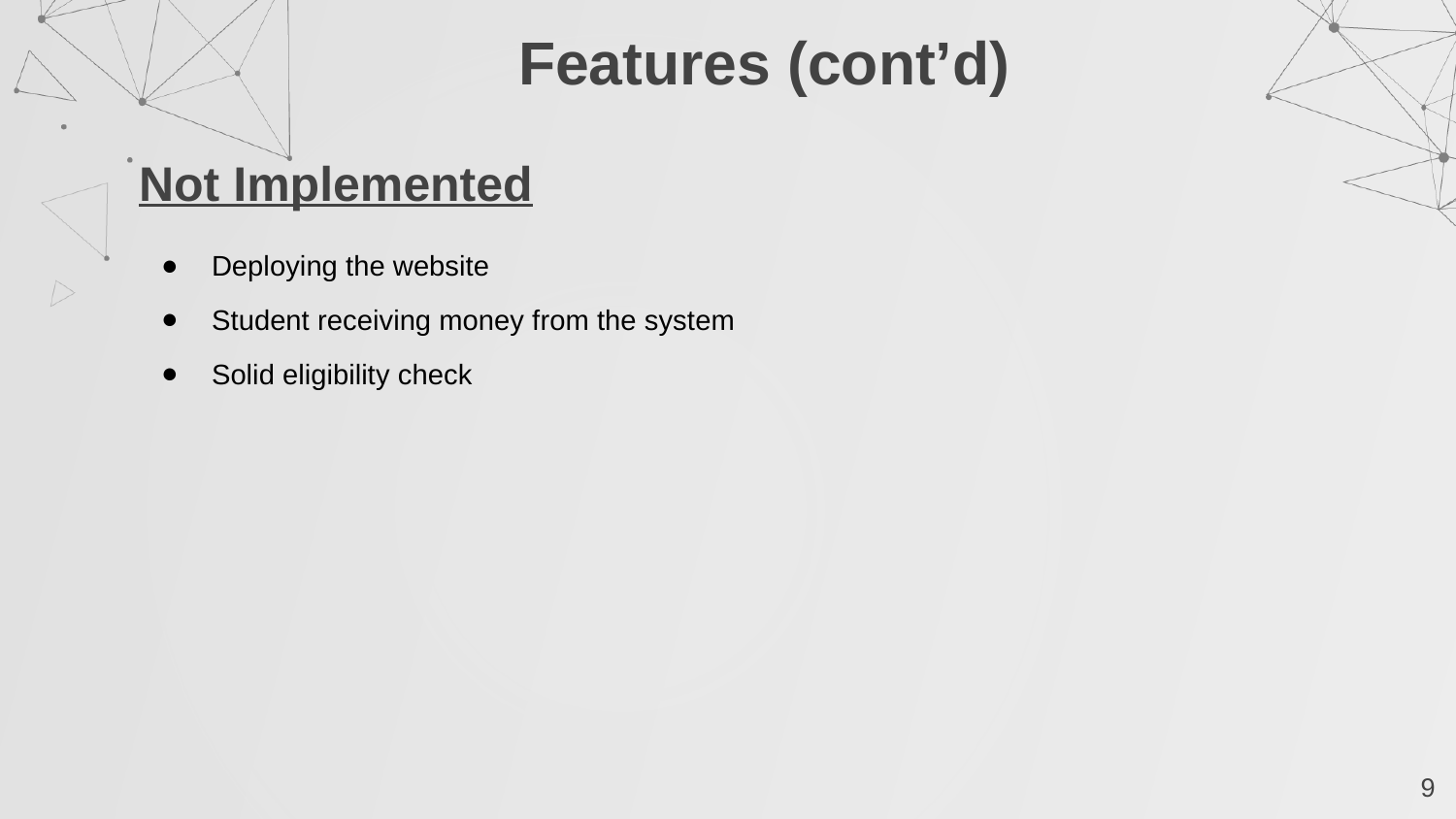

Features (cont’d)

Not Implemented
Deploying the website
Student receiving money from the system
Solid eligibility check
9